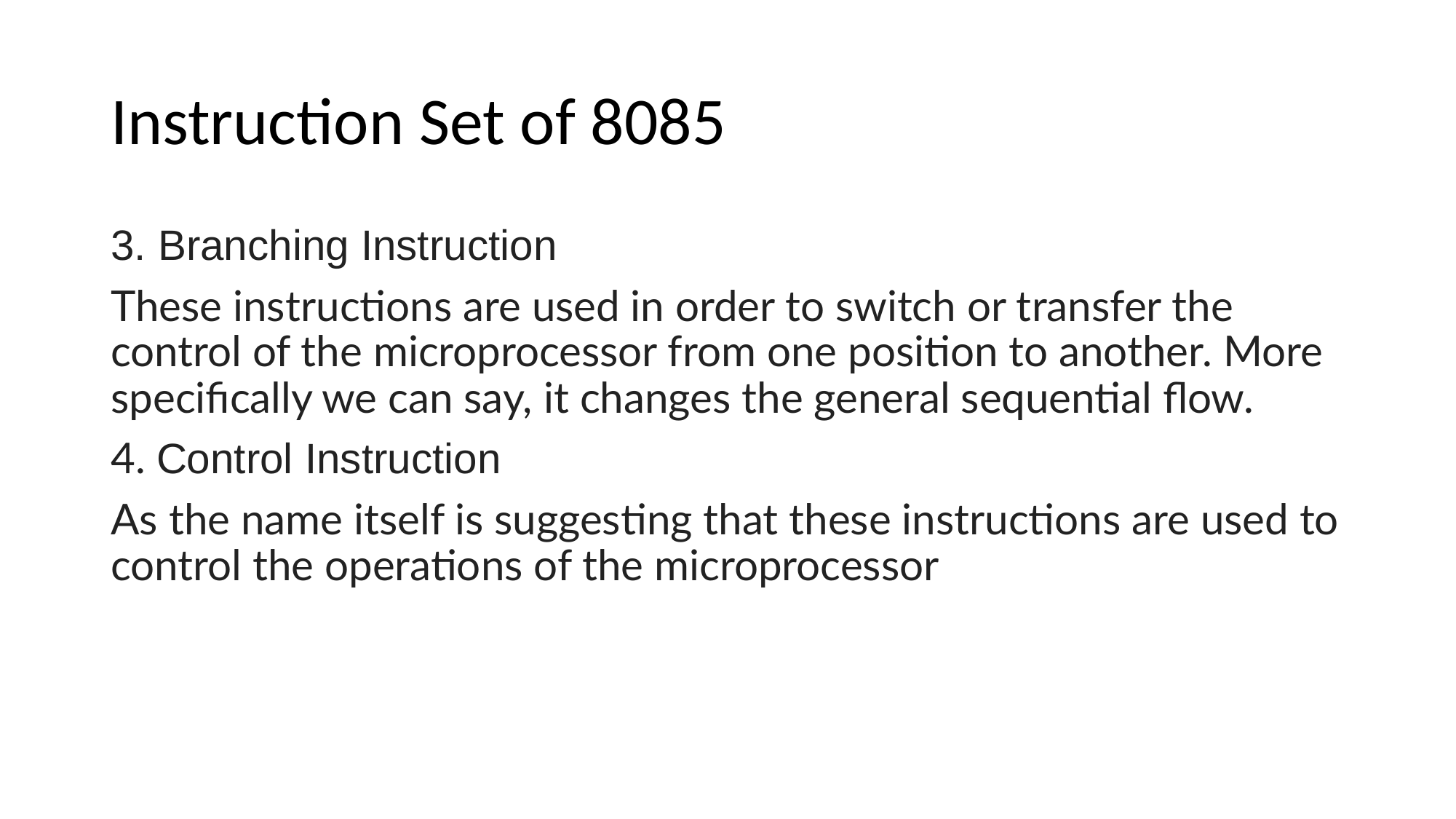

# Instruction Set of 8085
3. Branching Instruction
These instructions are used in order to switch or transfer the control of the microprocessor from one position to another. More specifically we can say, it changes the general sequential flow.
4. Control Instruction
As the name itself is suggesting that these instructions are used to control the operations of the microprocessor